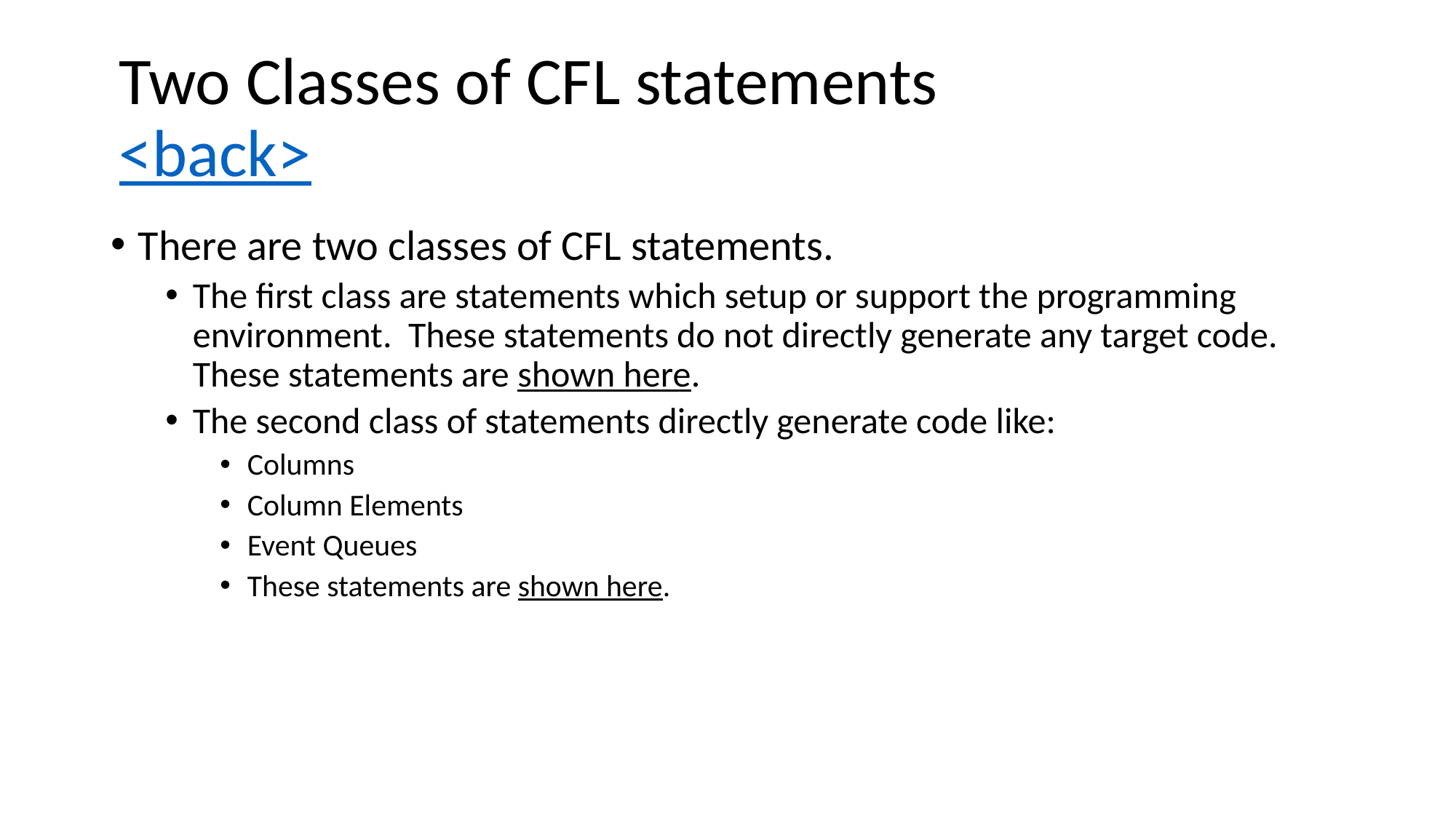

# Two Classes of CFL statements <back>
There are two classes of CFL statements.
The first class are statements which setup or support the programming environment.  These statements do not directly generate any target code.  These statements are shown here.
The second class of statements directly generate code like:
Columns
Column Elements
Event Queues
These statements are shown here.